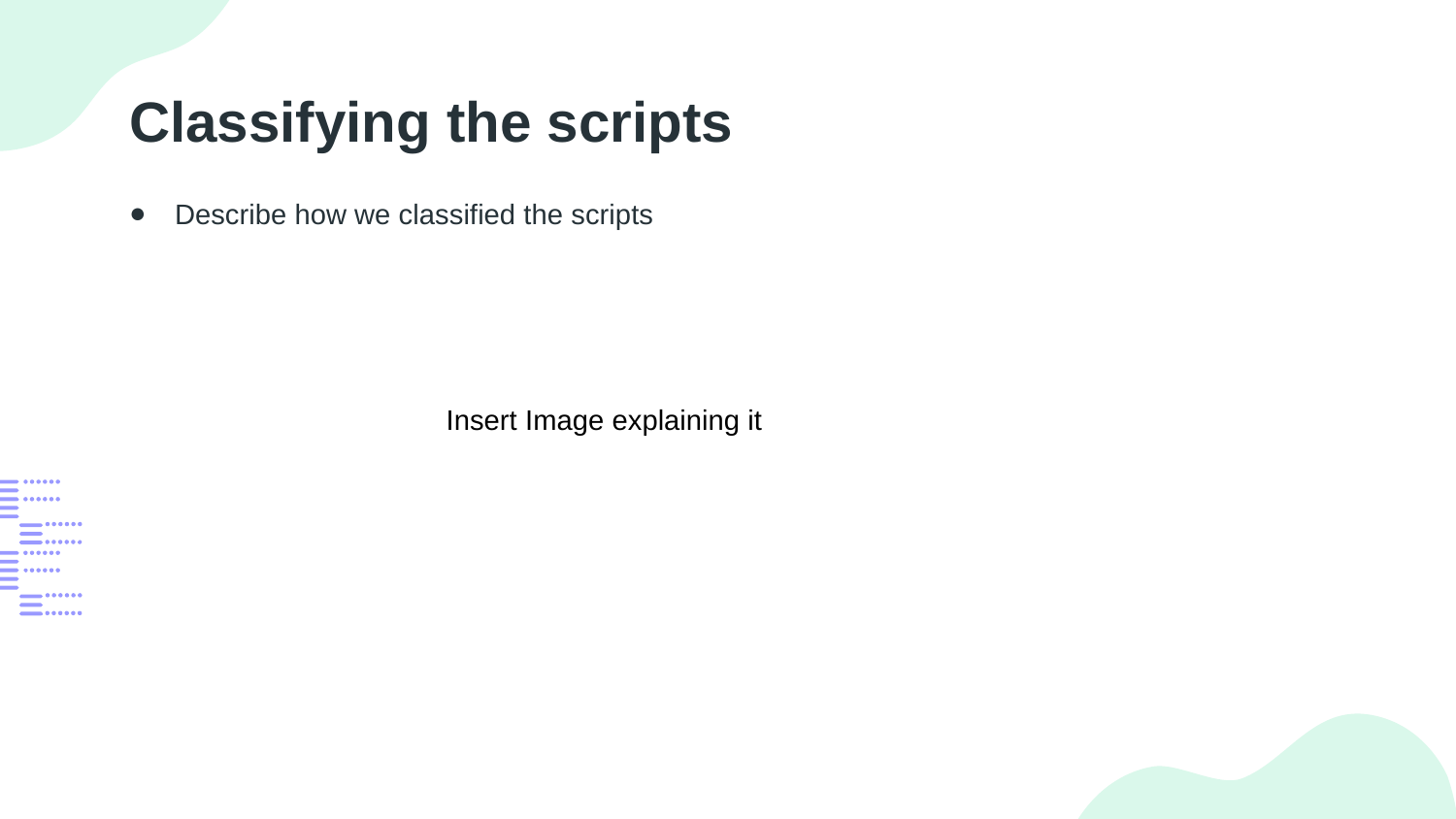

# Classifying the scripts
Describe how we classified the scripts
Insert Image explaining it